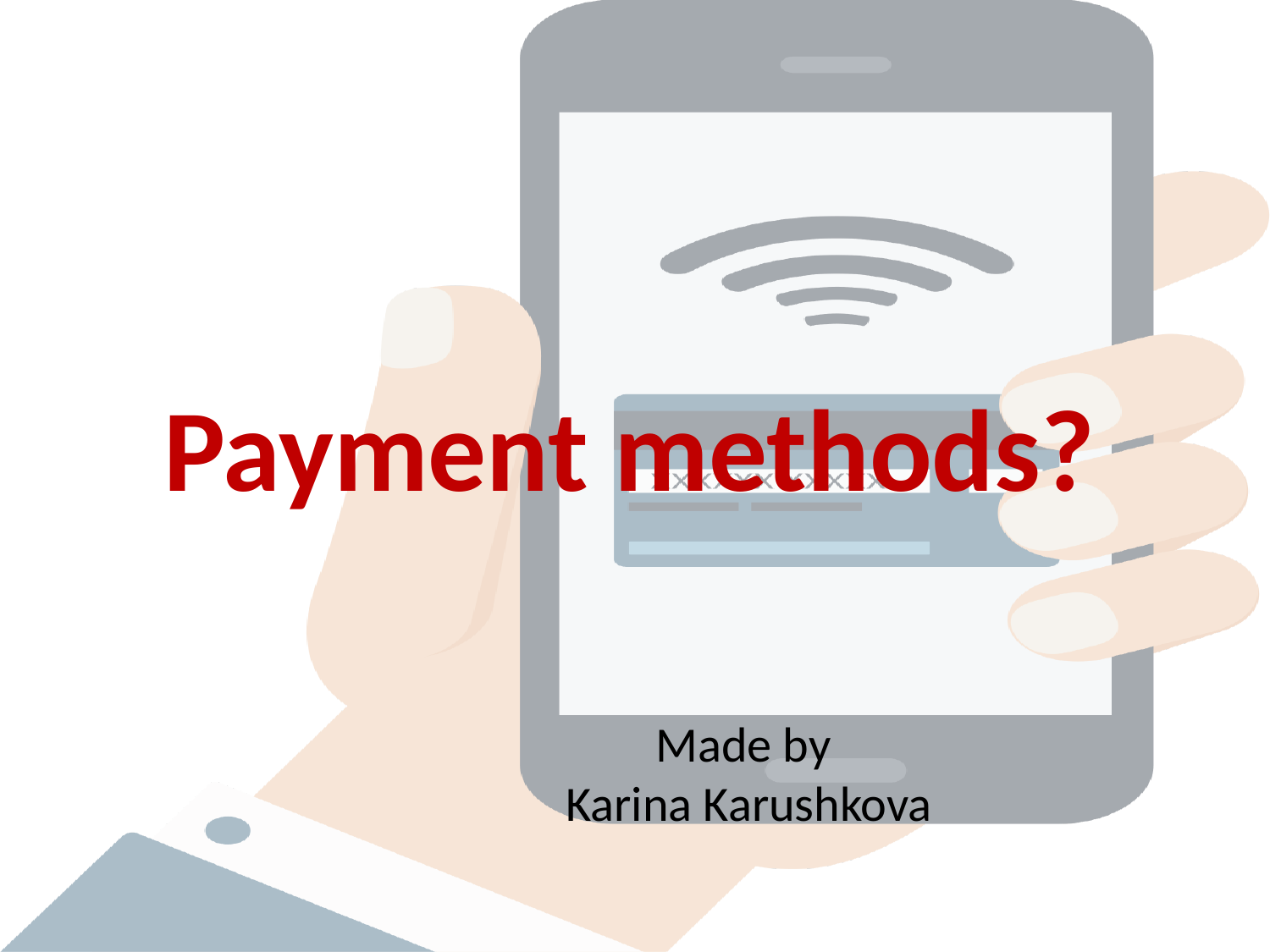

# Payment methods?
Made by
 Karina Karushkova